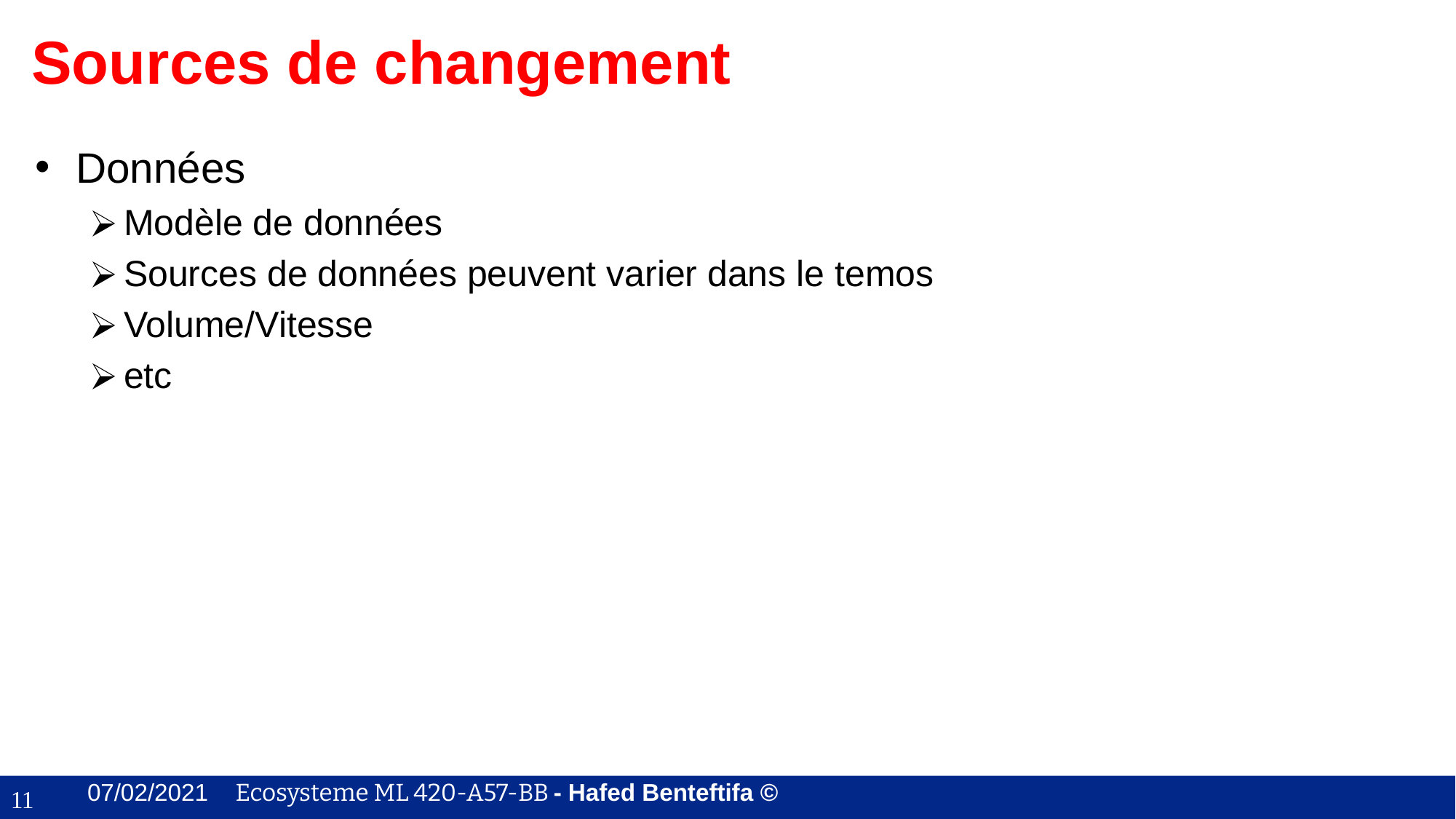

# Sources de changement
Données
Modèle de données
Sources de données peuvent varier dans le temos
Volume/Vitesse
etc